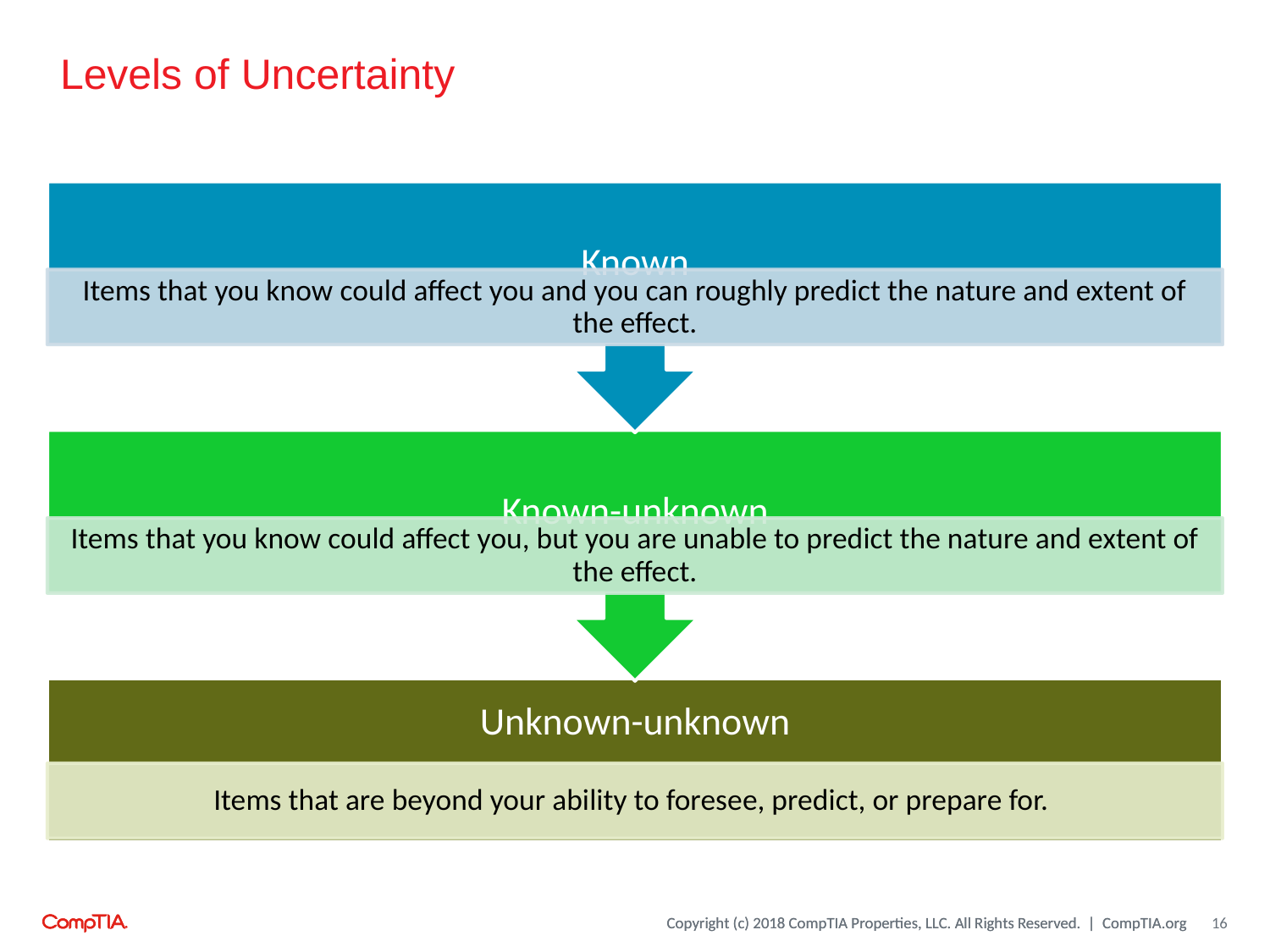

# Levels of Uncertainty
Unknown-unknown
Items that are beyond your ability to foresee, predict, or prepare for.
Known-unknown
Items that you know could affect you, but you are unable to predict the nature and extent of the effect.
Known
Items that you know could affect you and you can roughly predict the nature and extent of the effect.
16